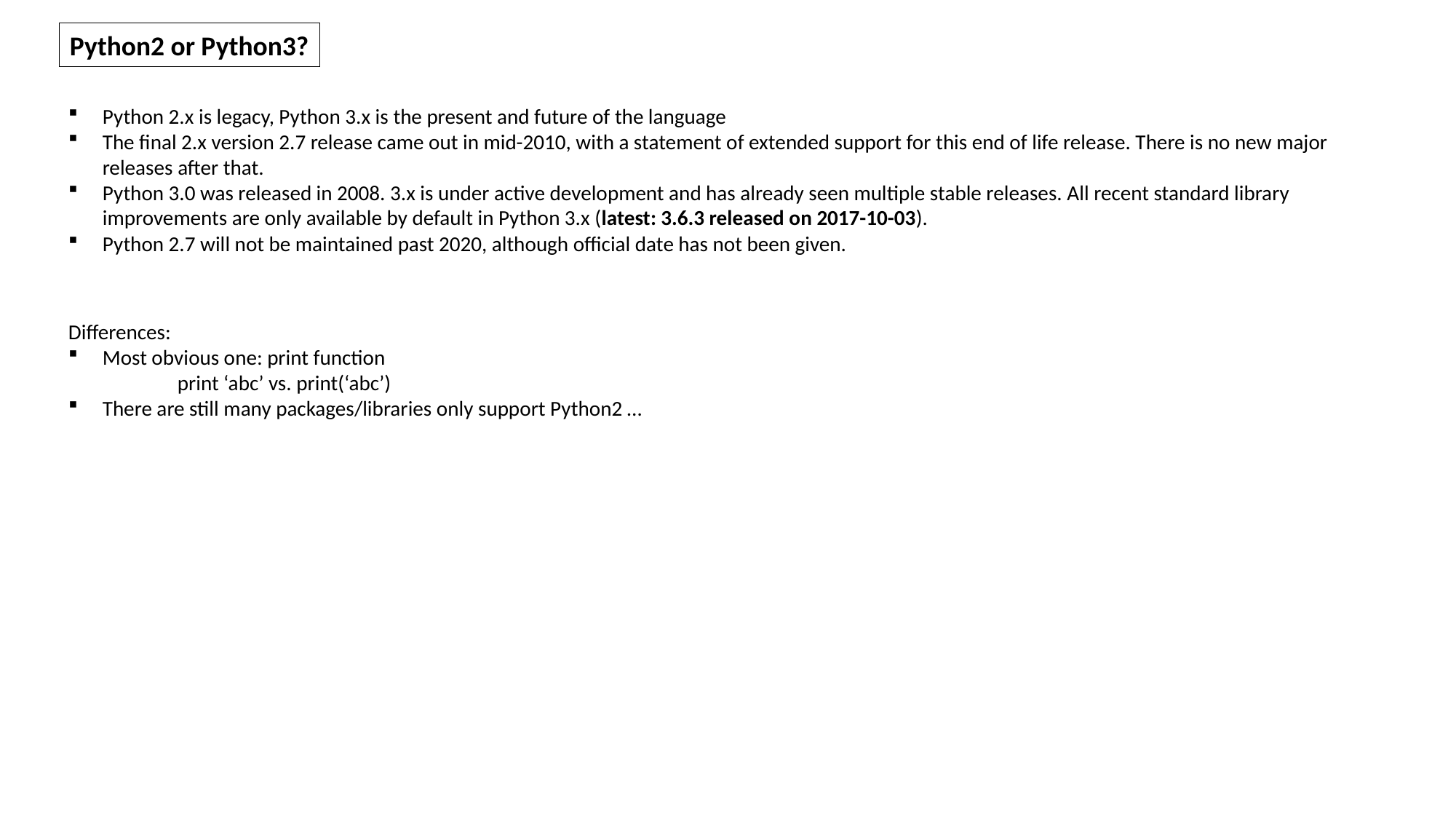

Python2 or Python3?
Python 2.x is legacy, Python 3.x is the present and future of the language
The final 2.x version 2.7 release came out in mid-2010, with a statement of extended support for this end of life release. There is no new major releases after that.
Python 3.0 was released in 2008. 3.x is under active development and has already seen multiple stable releases. All recent standard library improvements are only available by default in Python 3.x (latest: 3.6.3 released on 2017-10-03).
Python 2.7 will not be maintained past 2020, although official date has not been given.
Differences:
Most obvious one: print function
	print ‘abc’ vs. print(‘abc’)
There are still many packages/libraries only support Python2 …